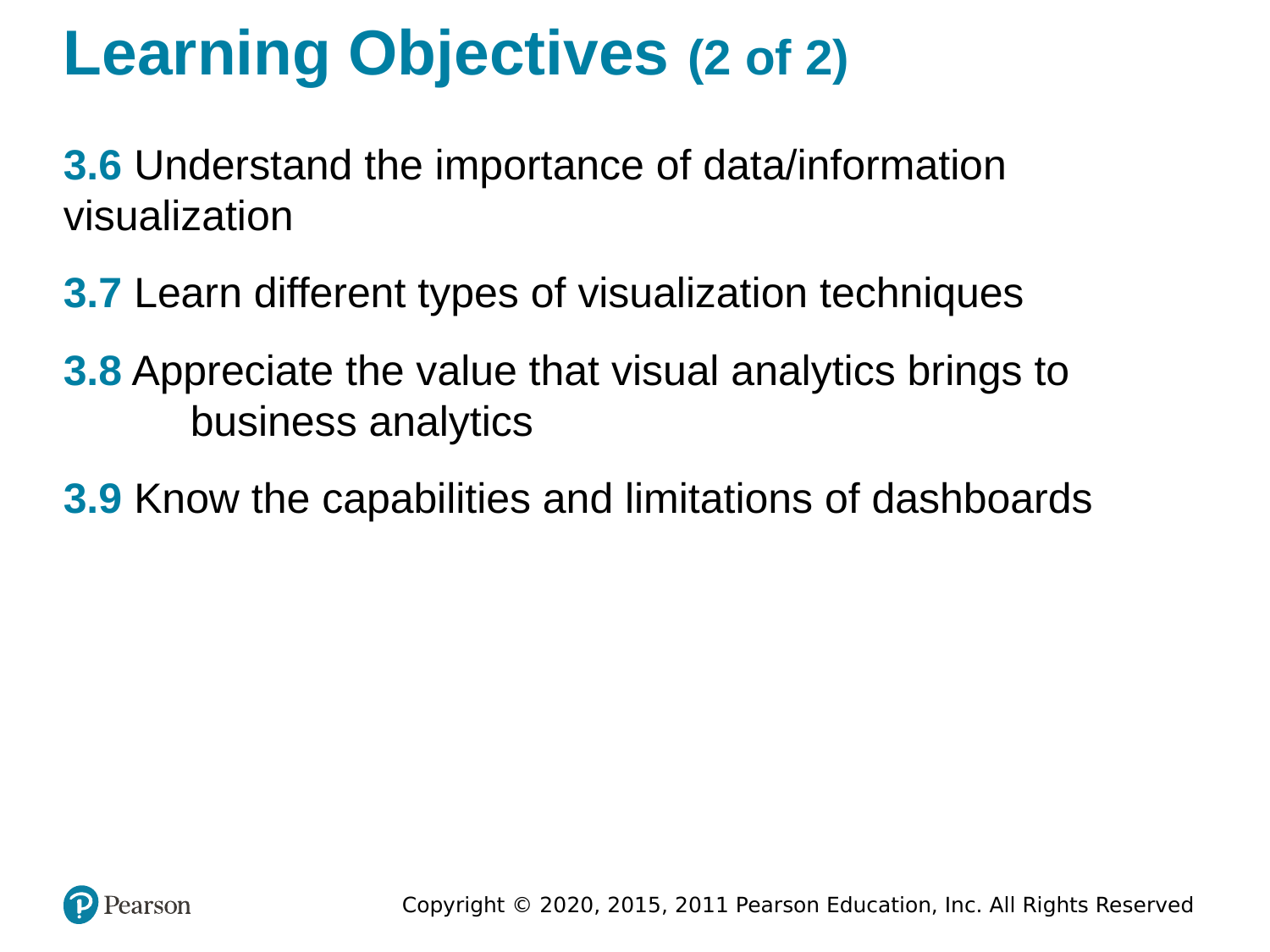

# Learning Objectives (2 of 2)
3.6 Understand the importance of data/information 	visualization
3.7 Learn different types of visualization techniques
3.8 Appreciate the value that visual analytics brings to 	business analytics
3.9 Know the capabilities and limitations of dashboards